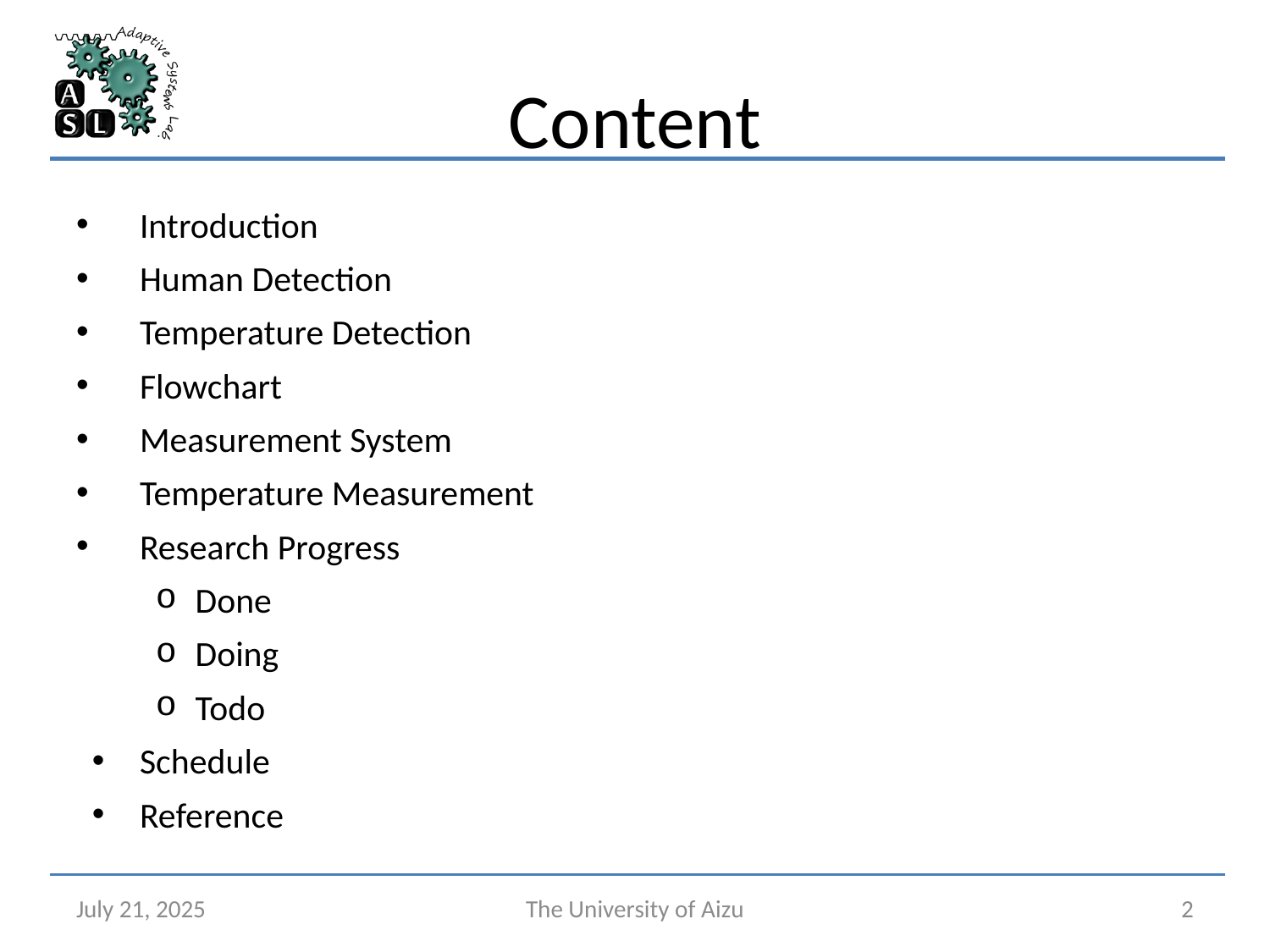

# Content
Introduction
Human Detection
Temperature Detection
Flowchart
Measurement System
Temperature Measurement
Research Progress
Done
Doing
Todo
Schedule
Reference

July 21, 2025
The University of Aizu
2